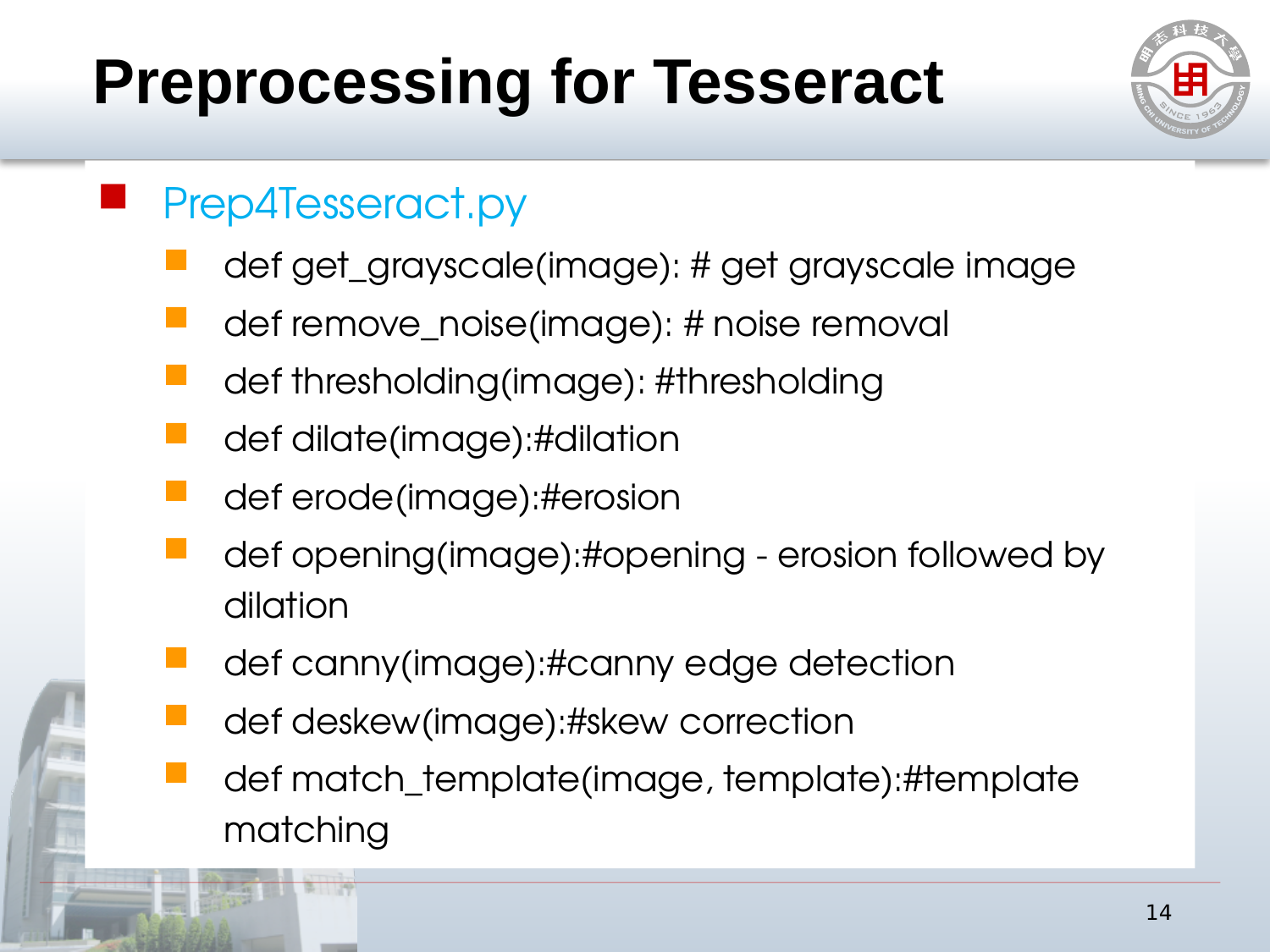

# Preprocessing for Tesseract
Prep4Tesseract.py
def get_grayscale(image): # get grayscale image
def remove_noise(image): # noise removal
def thresholding(image): #thresholding
def dilate(image):#dilation
def erode(image):#erosion
def opening(image):#opening - erosion followed by dilation
def canny(image):#canny edge detection
def deskew(image):#skew correction
def match_template(image, template):#template matching

14